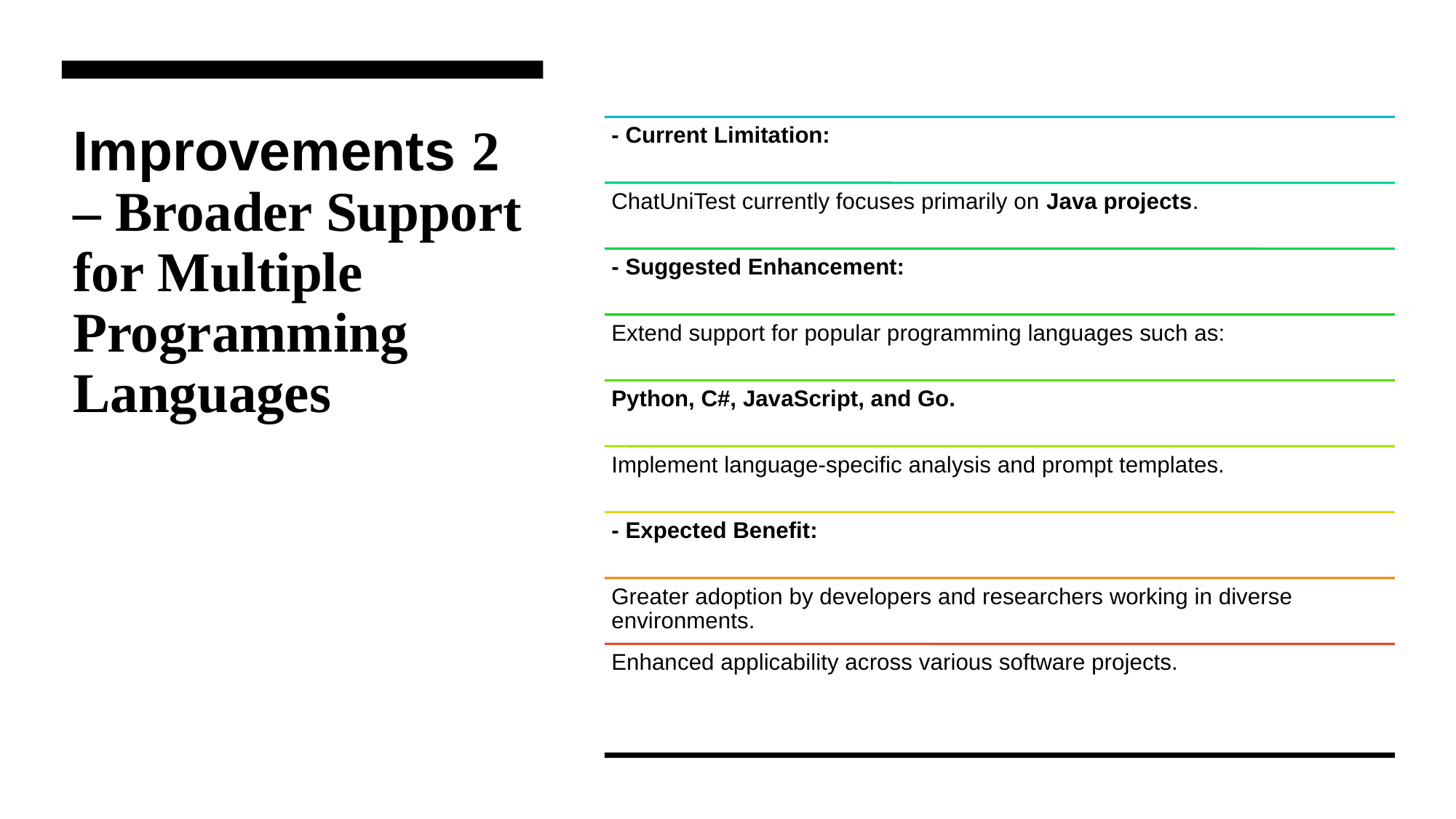

# Improvements 2 – Broader Support for Multiple Programming Languages
- Current Limitation:
ChatUniTest currently focuses primarily on Java projects.
- Suggested Enhancement:
Extend support for popular programming languages such as:
Python, C#, JavaScript, and Go.
Implement language-specific analysis and prompt templates.
- Expected Benefit:
Greater adoption by developers and researchers working in diverse environments.
Enhanced applicability across various software projects.